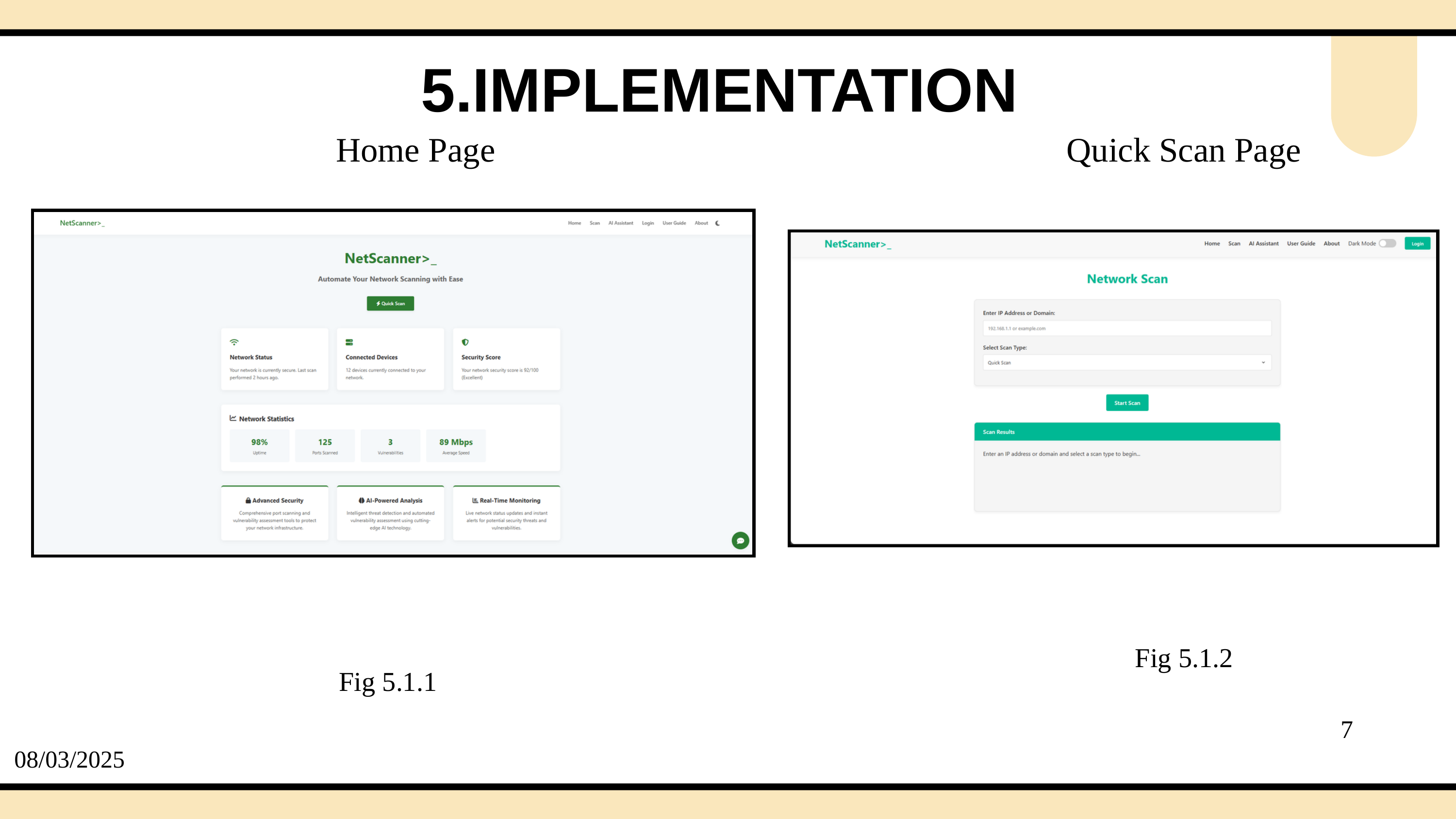

5.IMPLEMENTATION
Home Page
Quick Scan Page

Fig 5.1.2
Fig 5.1.1
7
08/03/2025